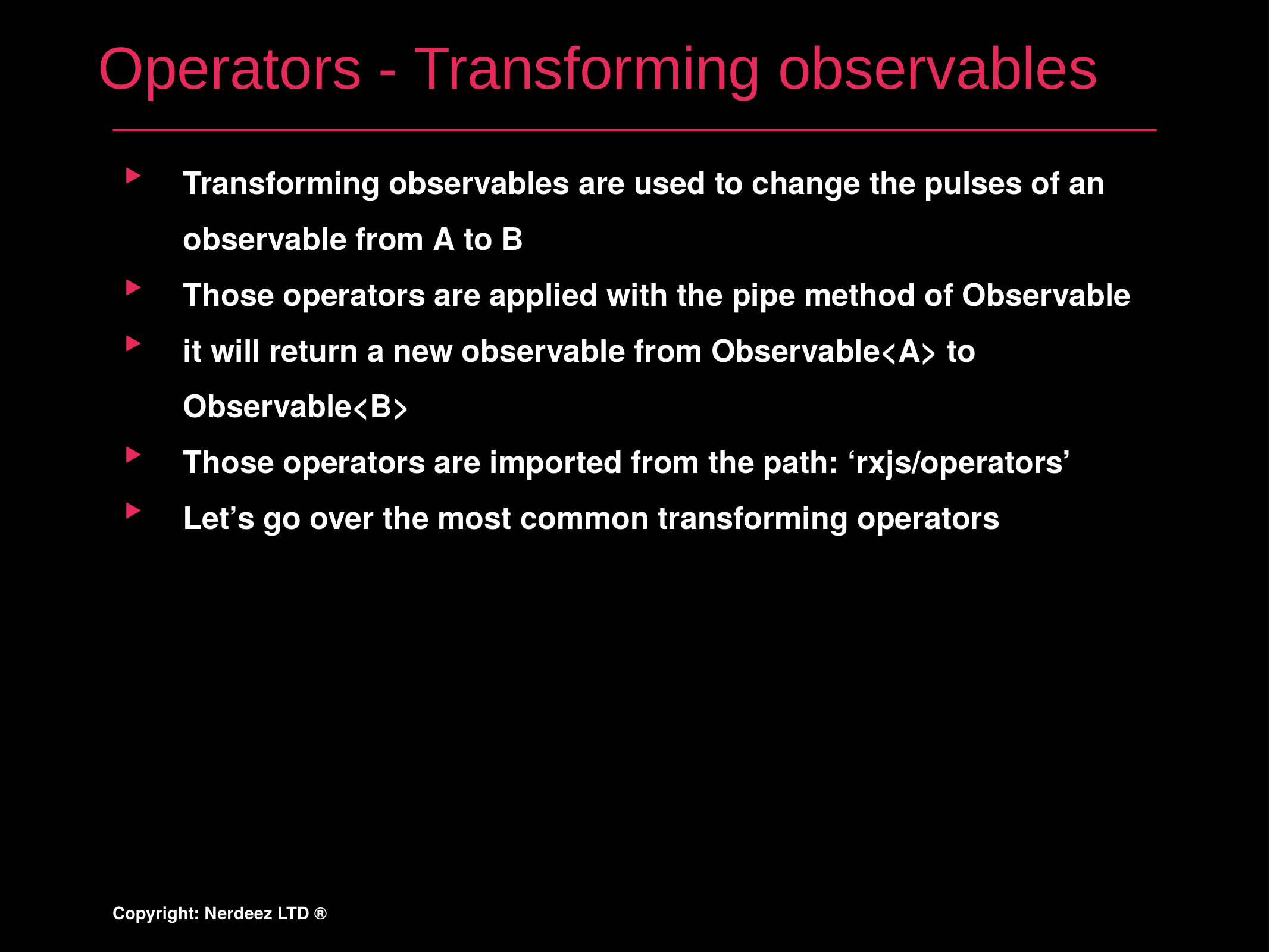

# Operators - Transforming observables

Transforming observables are used to change the pulses of an observable from A to B
Those operators are applied with the pipe method of Observable
it will return a new observable from Observable<A> to Observable<B>
Those operators are imported from the path: ‘rxjs/operators’
Let’s go over the most common transforming operators

Copyright: Nerdeez LTD ®